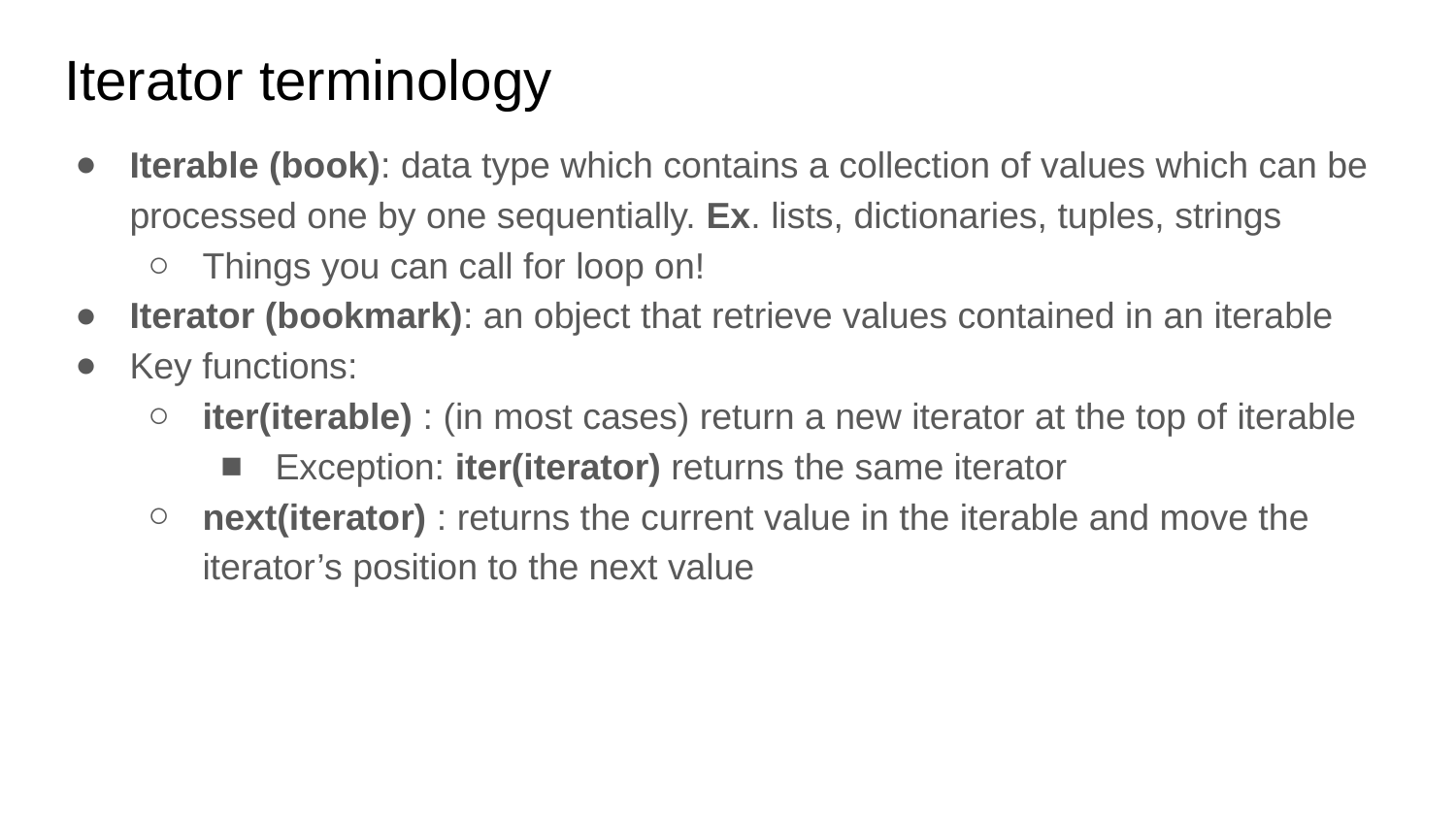

# Iterator terminology
Iterable (book): data type which contains a collection of values which can be processed one by one sequentially. Ex. lists, dictionaries, tuples, strings
Things you can call for loop on!
Iterator (bookmark): an object that retrieve values contained in an iterable
Key functions:
iter(iterable) : (in most cases) return a new iterator at the top of iterable
Exception: iter(iterator) returns the same iterator
next(iterator) : returns the current value in the iterable and move the iterator’s position to the next value